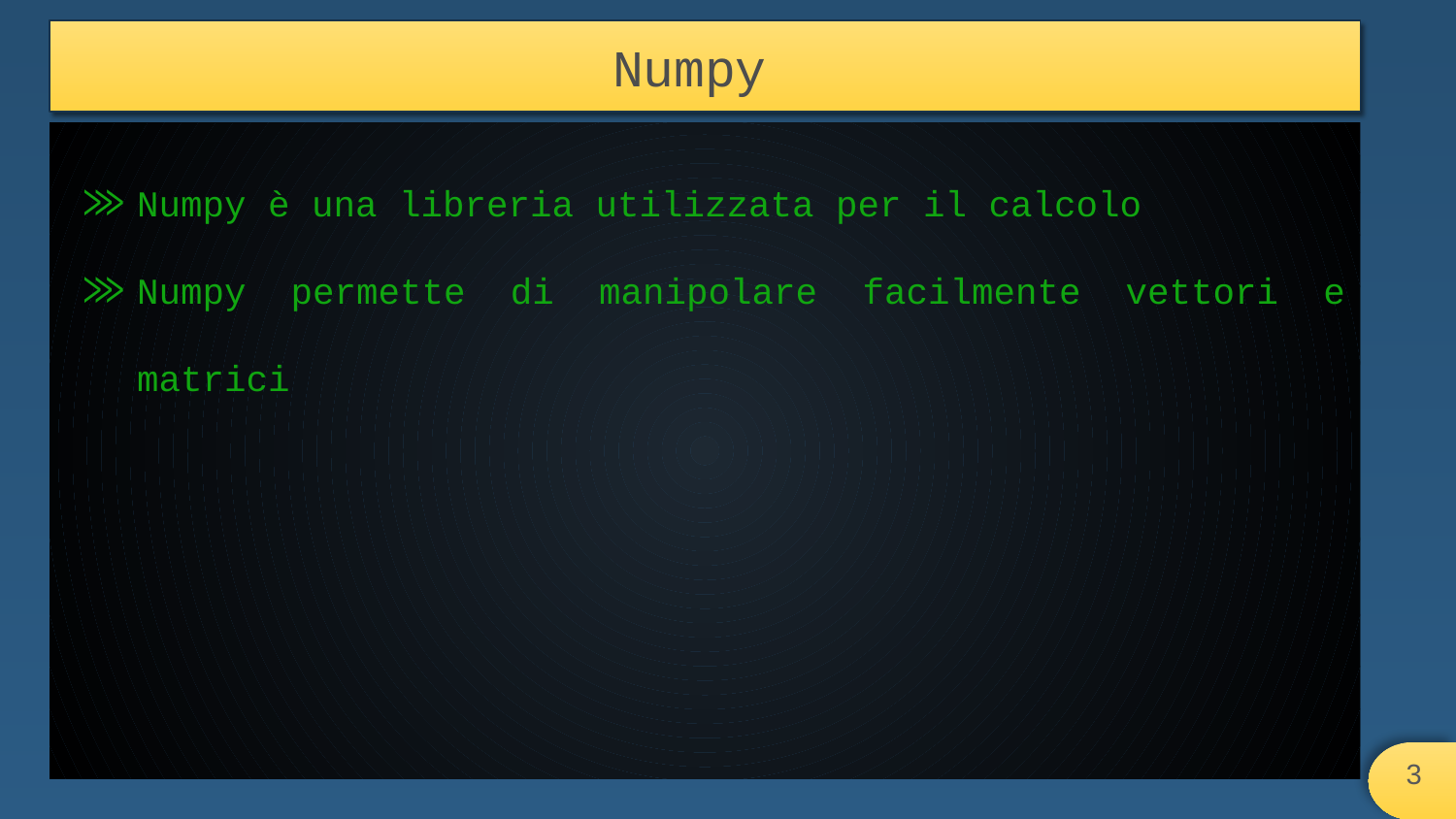

# Numpy
Numpy è una libreria utilizzata per il calcolo
Numpy permette di manipolare facilmente vettori e matrici

3